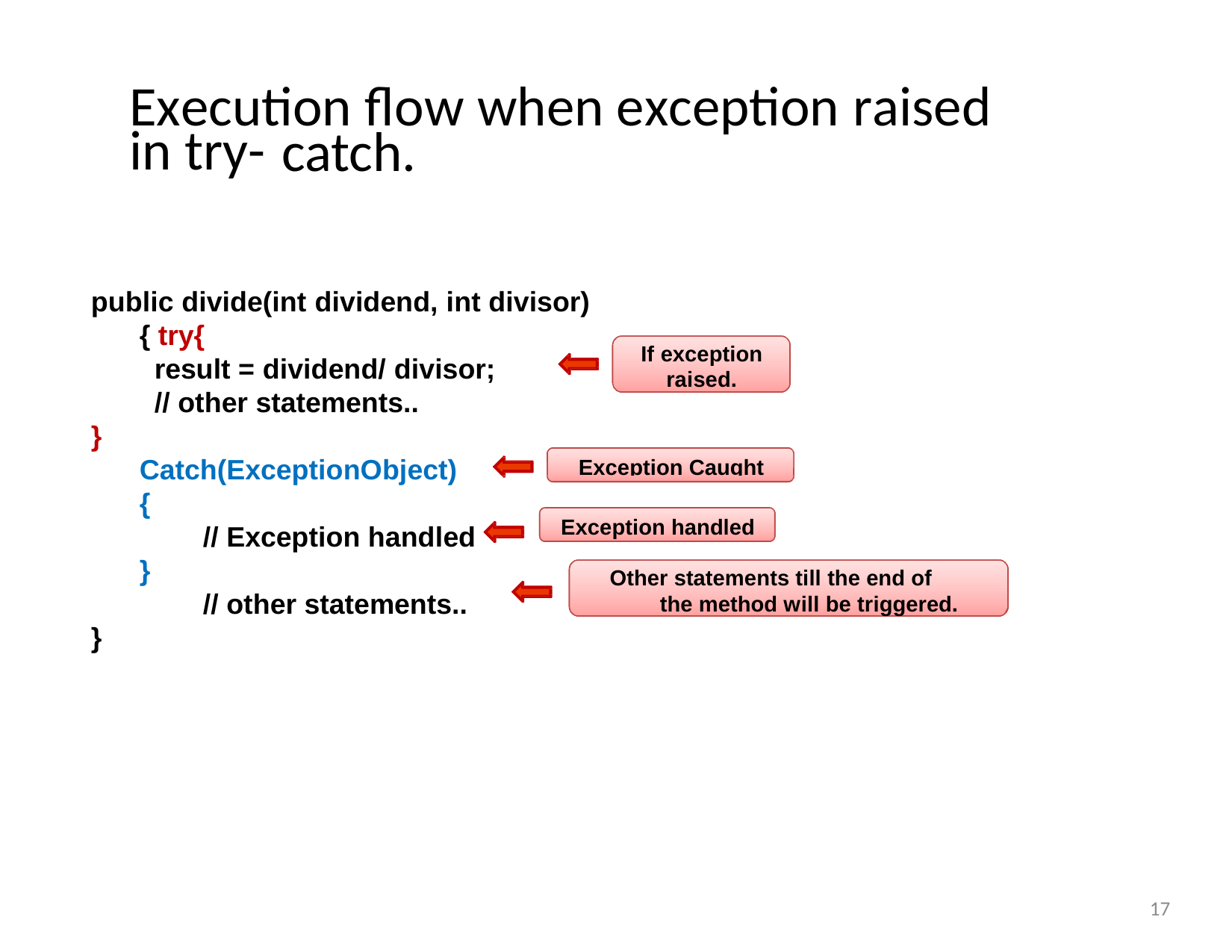

Execution flow when exception raised in try-
catch.
public divide(int dividend, int divisor){ try{
result = dividend/ divisor;
// other statements..
}

If exception raised.

Catch(ExceptionObject)
{
// Exception handled
}
// other statements..
Exception Caught

Exception handled

Other statements till the end of the method will be triggered.

}
17